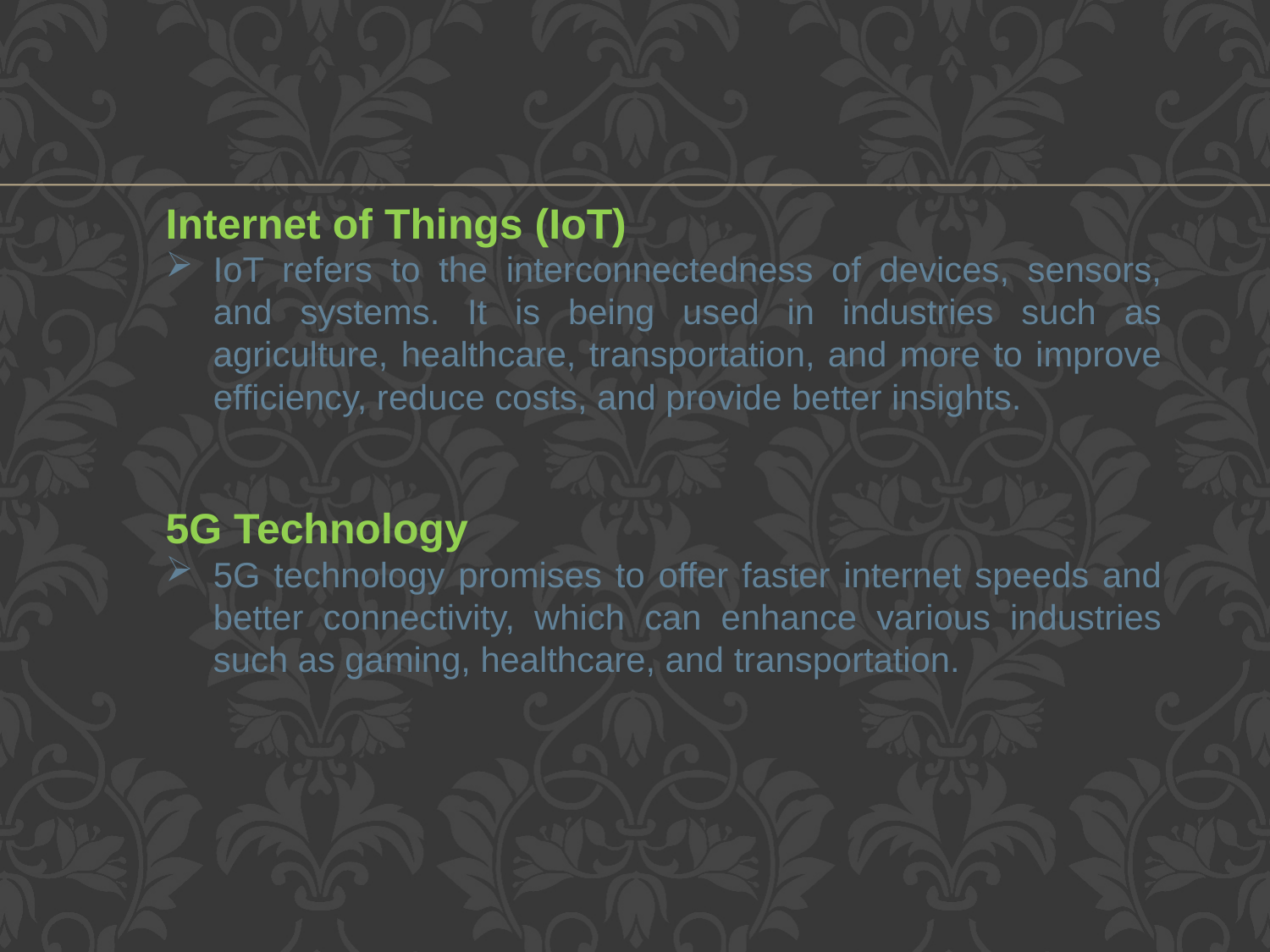

Internet of Things (IoT)
IoT refers to the interconnectedness of devices, sensors, and systems. It is being used in industries such as agriculture, healthcare, transportation, and more to improve efficiency, reduce costs, and provide better insights.

5G Technology
5G technology promises to offer faster internet speeds and better connectivity, which can enhance various industries such as gaming, healthcare, and transportation.